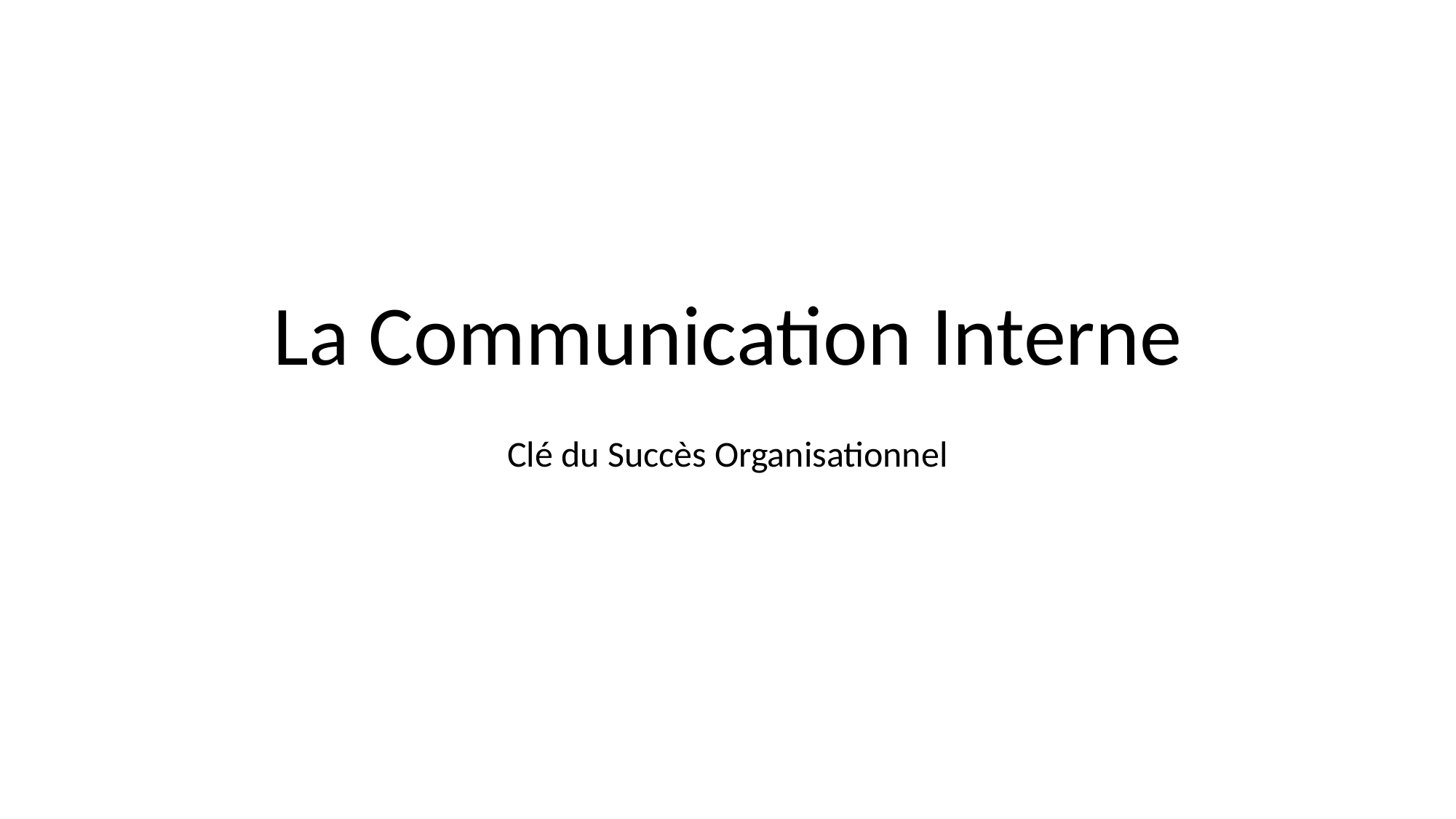

# La Communication Interne
Clé du Succès Organisationnel